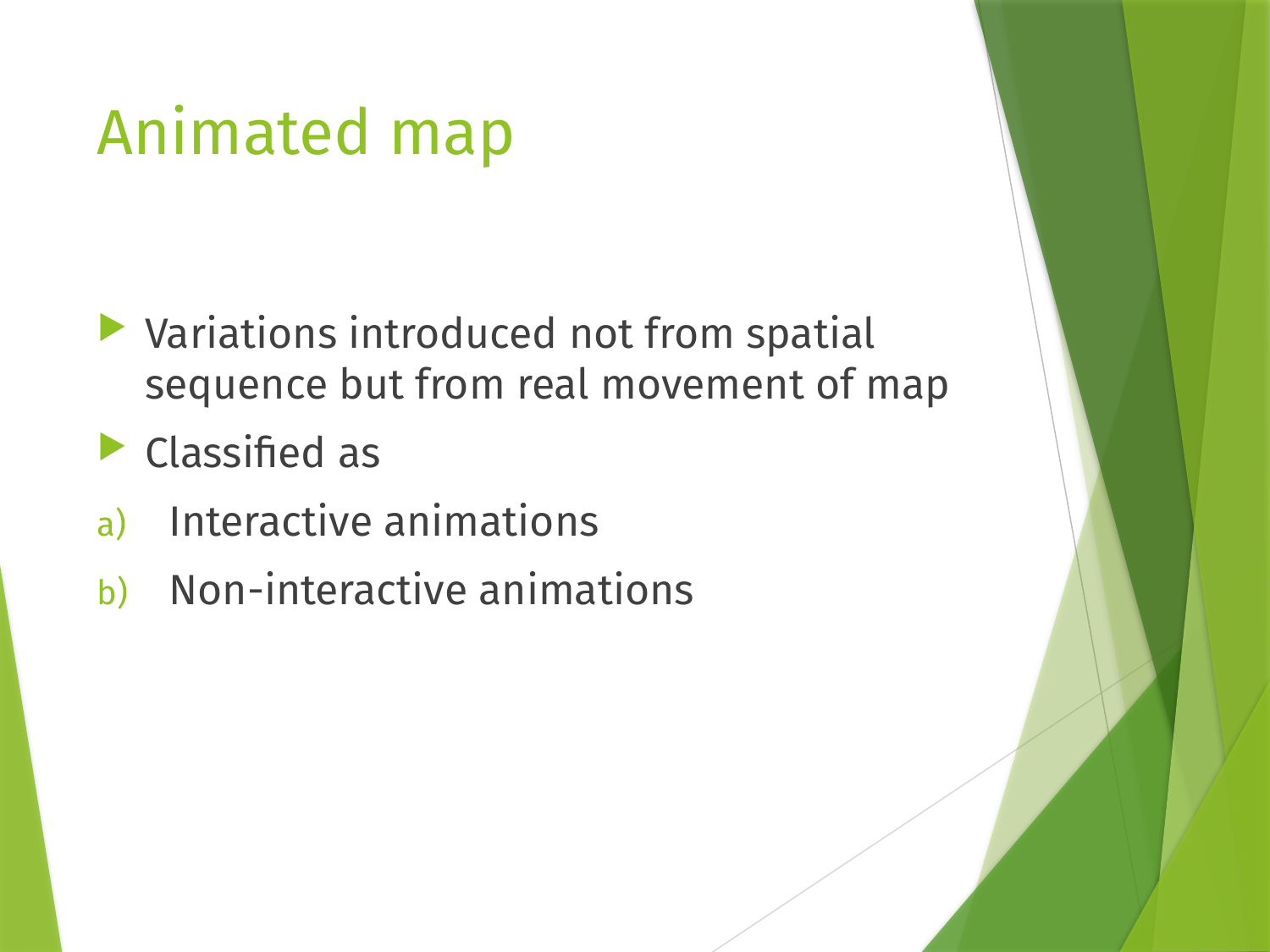

# Animated map
Variations introduced not from spatial sequence but from real movement of map
Classified as
Interactive animations
Non-interactive animations